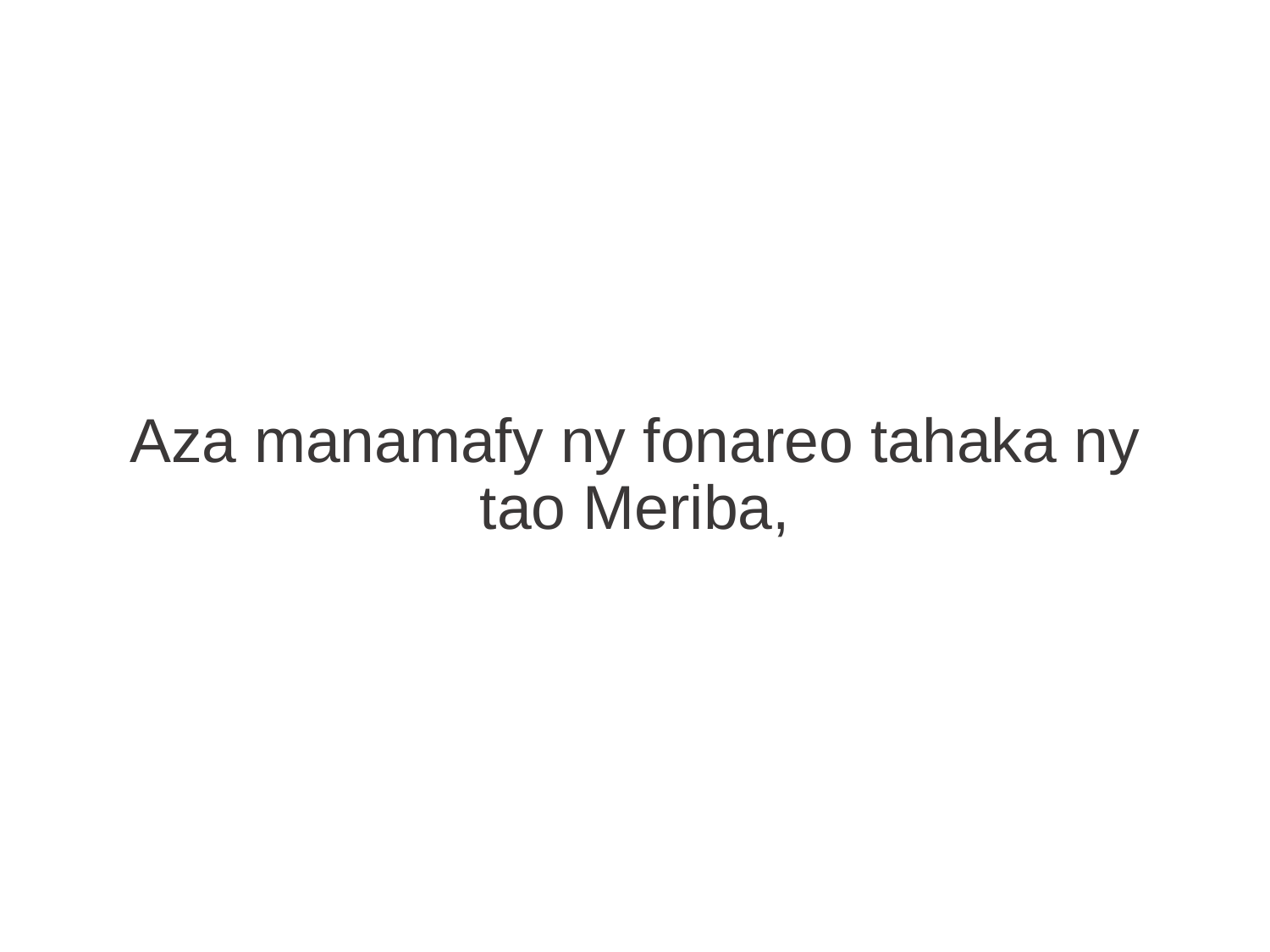

Aza manamafy ny fonareo tahaka ny
tao Meriba,